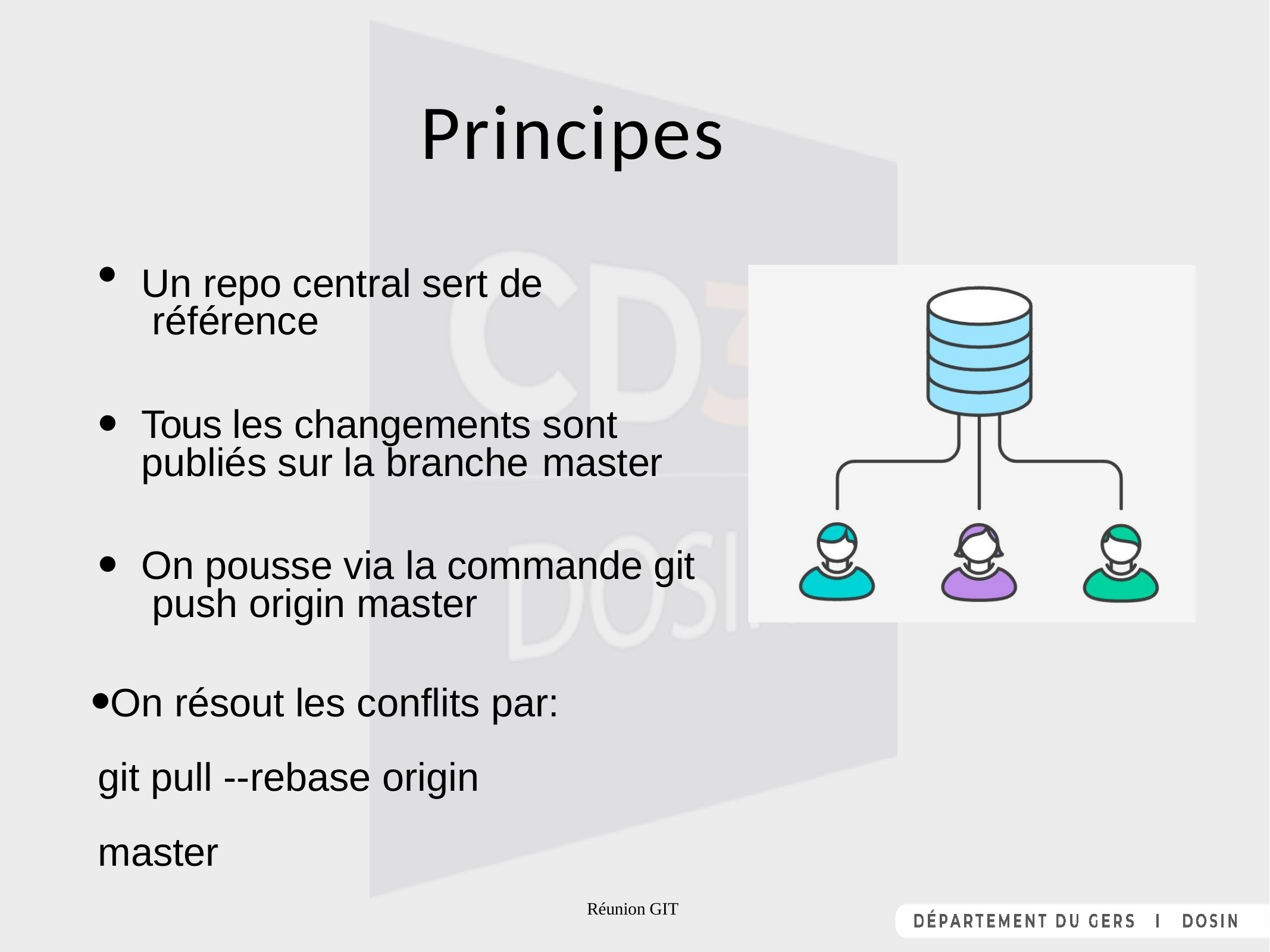

# Principes
Un repo central sert de  référence

Tous les changements sont  publiés sur la branche master

On pousse via la commande git  push origin master
On résout les conflits par:  git pull --rebase origin	master

Réunion GIT